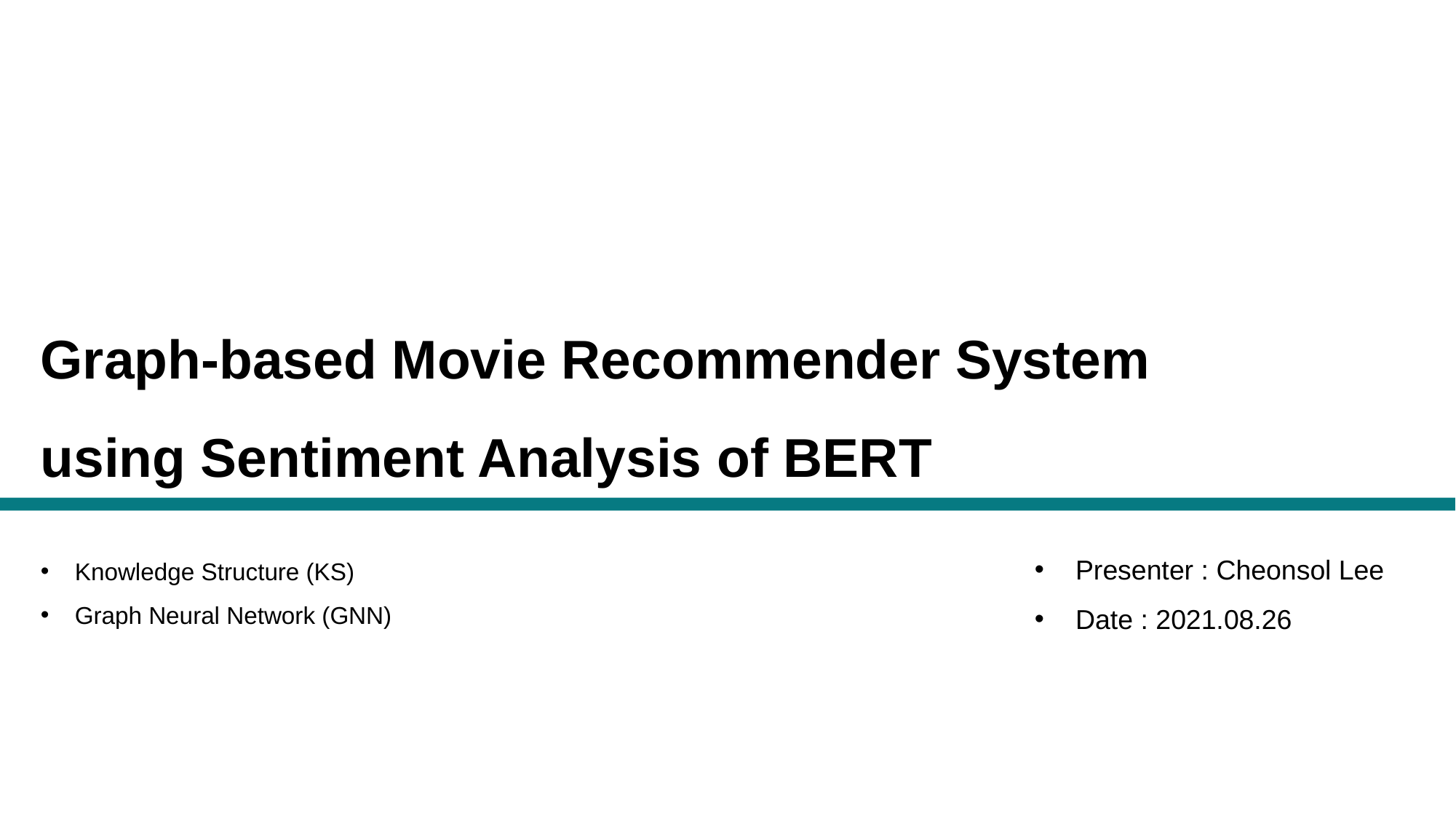

Graph-based Movie Recommender System
using Sentiment Analysis of BERT
Presenter : Cheonsol Lee
Date : 2021.08.26
Knowledge Structure (KS)
Graph Neural Network (GNN)